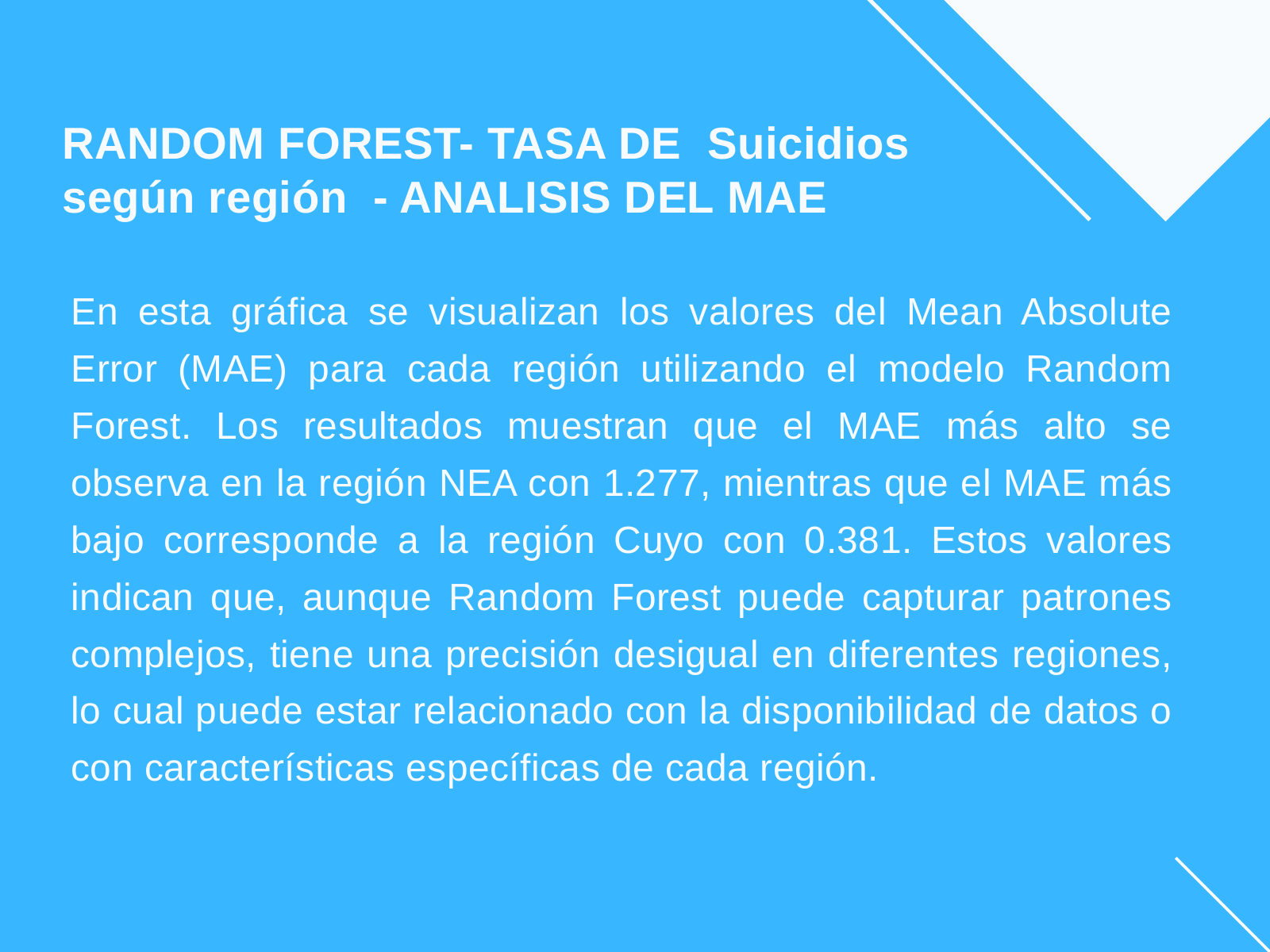

RANDOM FOREST- TASA DE  Suicidios
según región  - ANALISIS DEL MAE
En esta gráfica se visualizan los valores del Mean Absolute Error (MAE) para cada región utilizando el modelo Random Forest. Los resultados muestran que el MAE más alto se observa en la región NEA con 1.277, mientras que el MAE más bajo corresponde a la región Cuyo con 0.381. Estos valores indican que, aunque Random Forest puede capturar patrones complejos, tiene una precisión desigual en diferentes regiones, lo cual puede estar relacionado con la disponibilidad de datos o con características específicas de cada región.